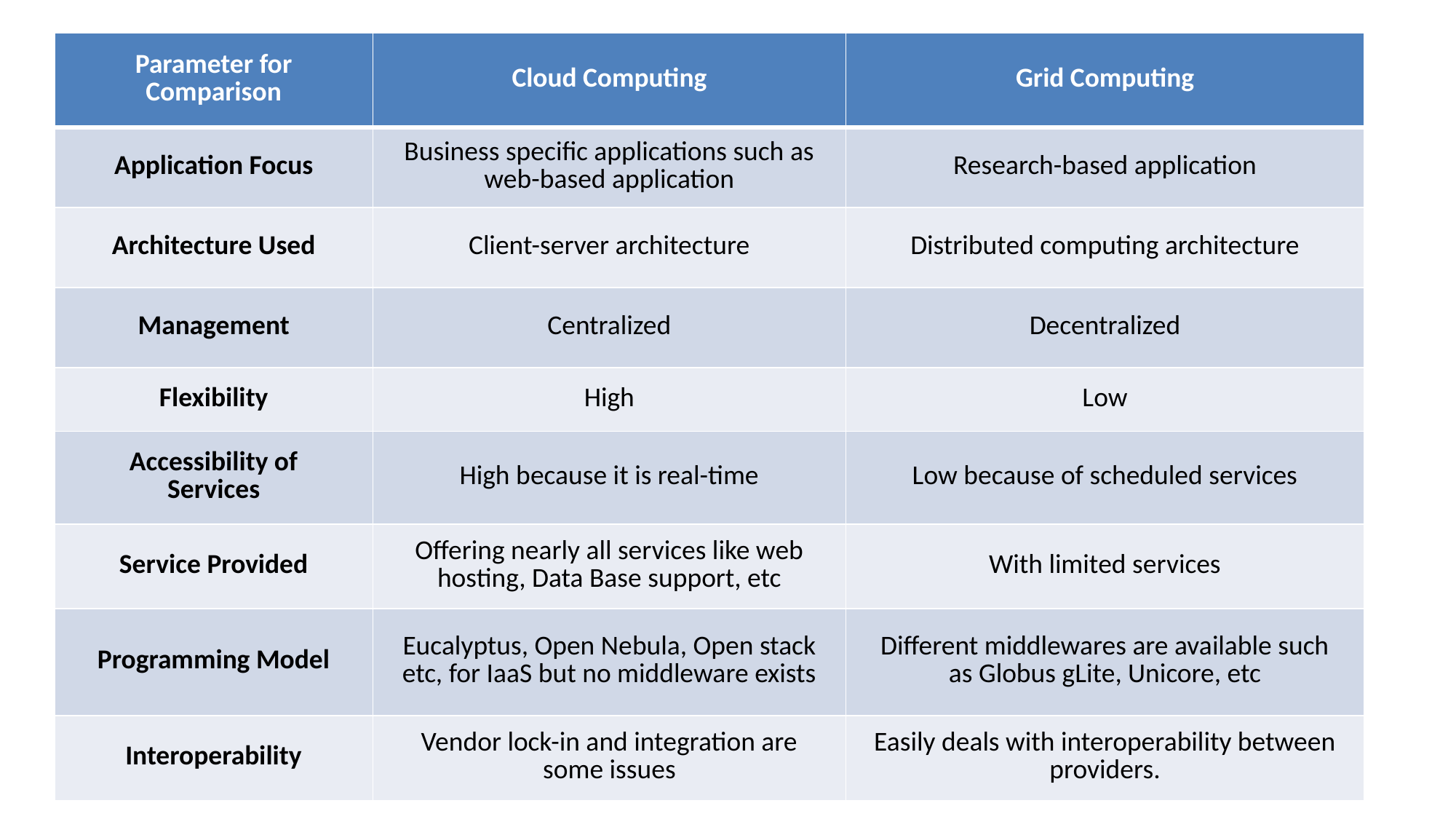

| Parameter for Comparison | Cloud Computing | Grid Computing |
| --- | --- | --- |
| Application Focus | Business specific applications such as web-based application | Research-based application |
| Architecture Used | Client-server architecture | Distributed computing architecture |
| Management | Centralized | Decentralized |
| Flexibility | High | Low |
| Accessibility of Services | High because it is real-time | Low because of scheduled services |
| Service Provided | Offering nearly all services like web hosting, Data Base support, etc | With limited services |
| Programming Model | Eucalyptus, Open Nebula, Open stack etc, for IaaS but no middleware exists | Different middlewares are available such as Globus gLite, Unicore, etc |
| Interoperability | Vendor lock-in and integration are some issues | Easily deals with interoperability between providers. |
#